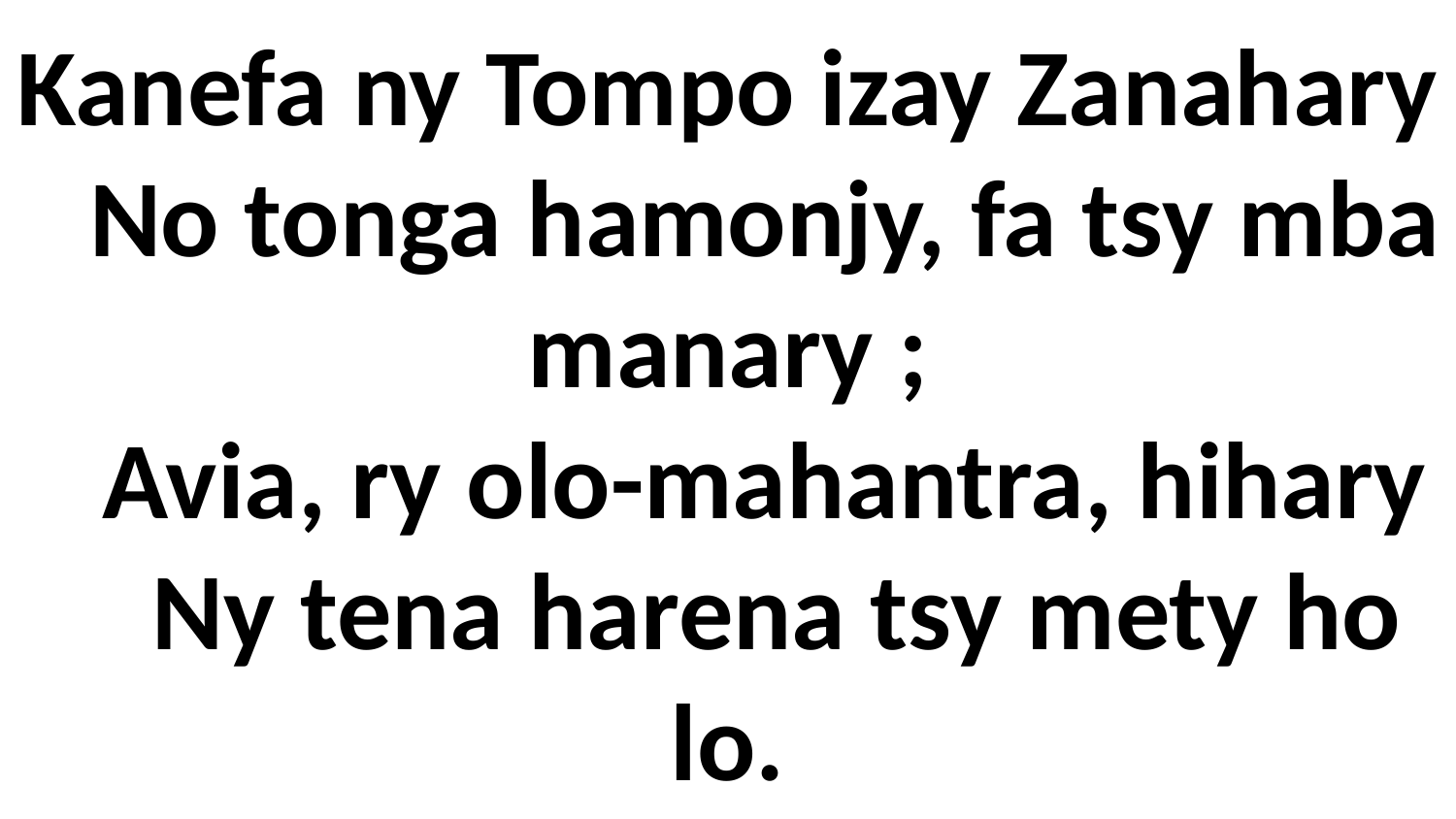

# Kanefa ny Tompo izay Zanahary No tonga hamonjy, fa tsy mba manary ; Avia, ry olo-mahantra, hihary Ny tena harena tsy mety ho lo.